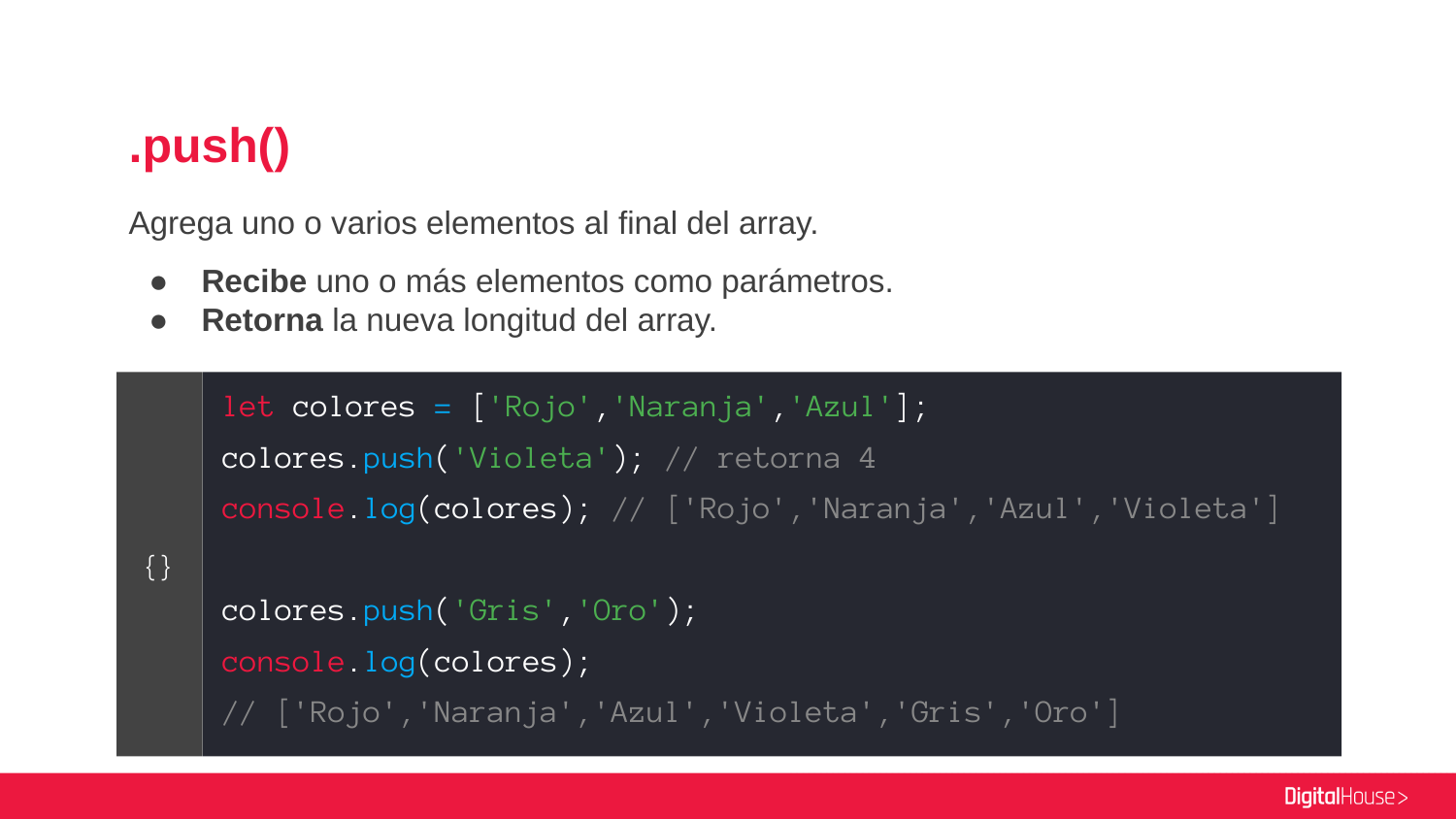

.push()
Agrega uno o varios elementos al final del array.
Recibe uno o más elementos como parámetros.
Retorna la nueva longitud del array.

let colores = ['Rojo','Naranja','Azul'];
colores.push('Violeta'); // retorna 4
console.log(colores); // ['Rojo','Naranja','Azul','Violeta']

colores.push('Gris','Oro');
console.log(colores);
// ['Rojo','Naranja','Azul','Violeta','Gris','Oro']
{}